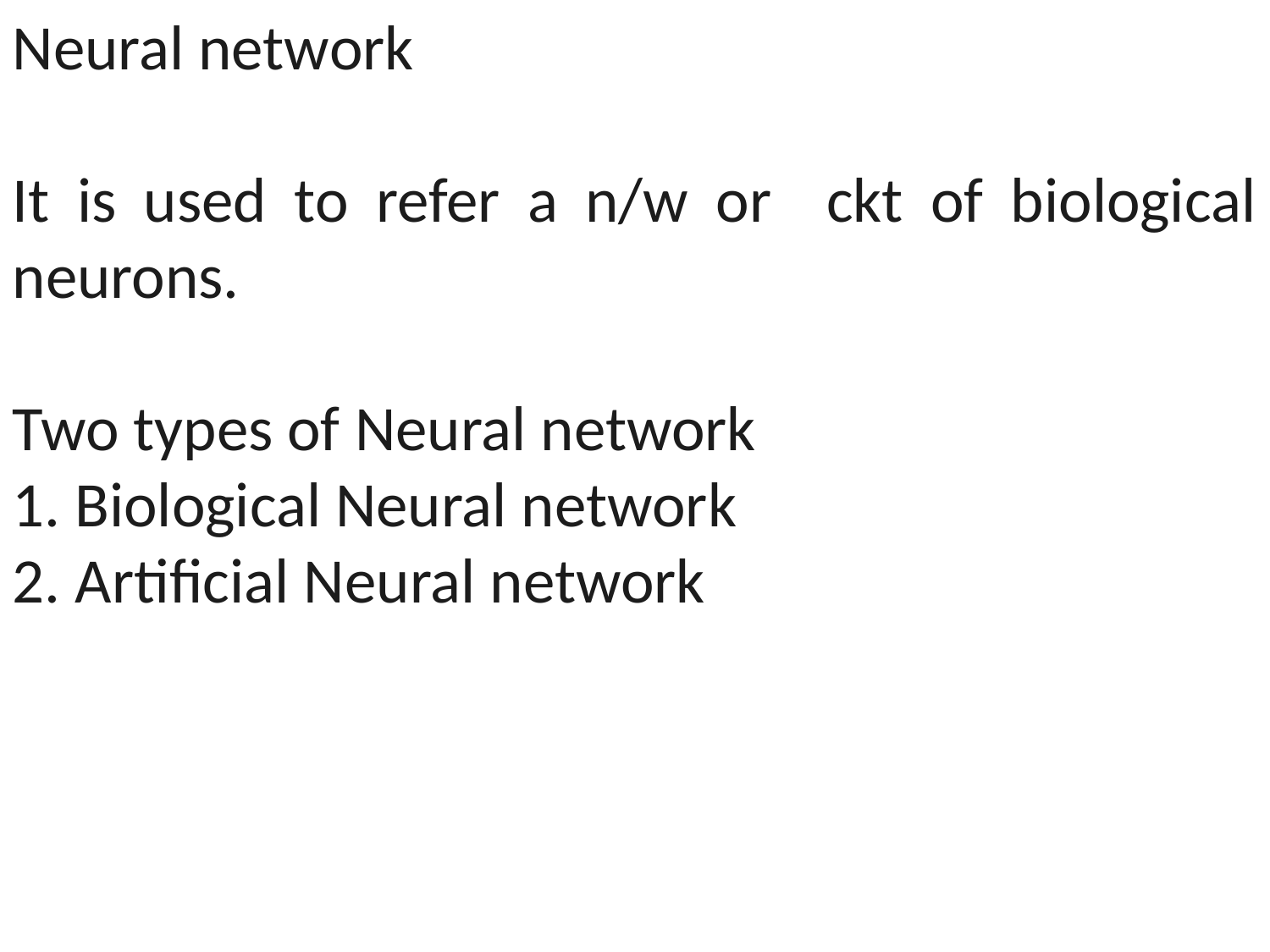

Neural network

It is used to refer a n/w or  ckt of biological neurons.

Two types of Neural network
1. Biological Neural network
2. Artificial Neural network